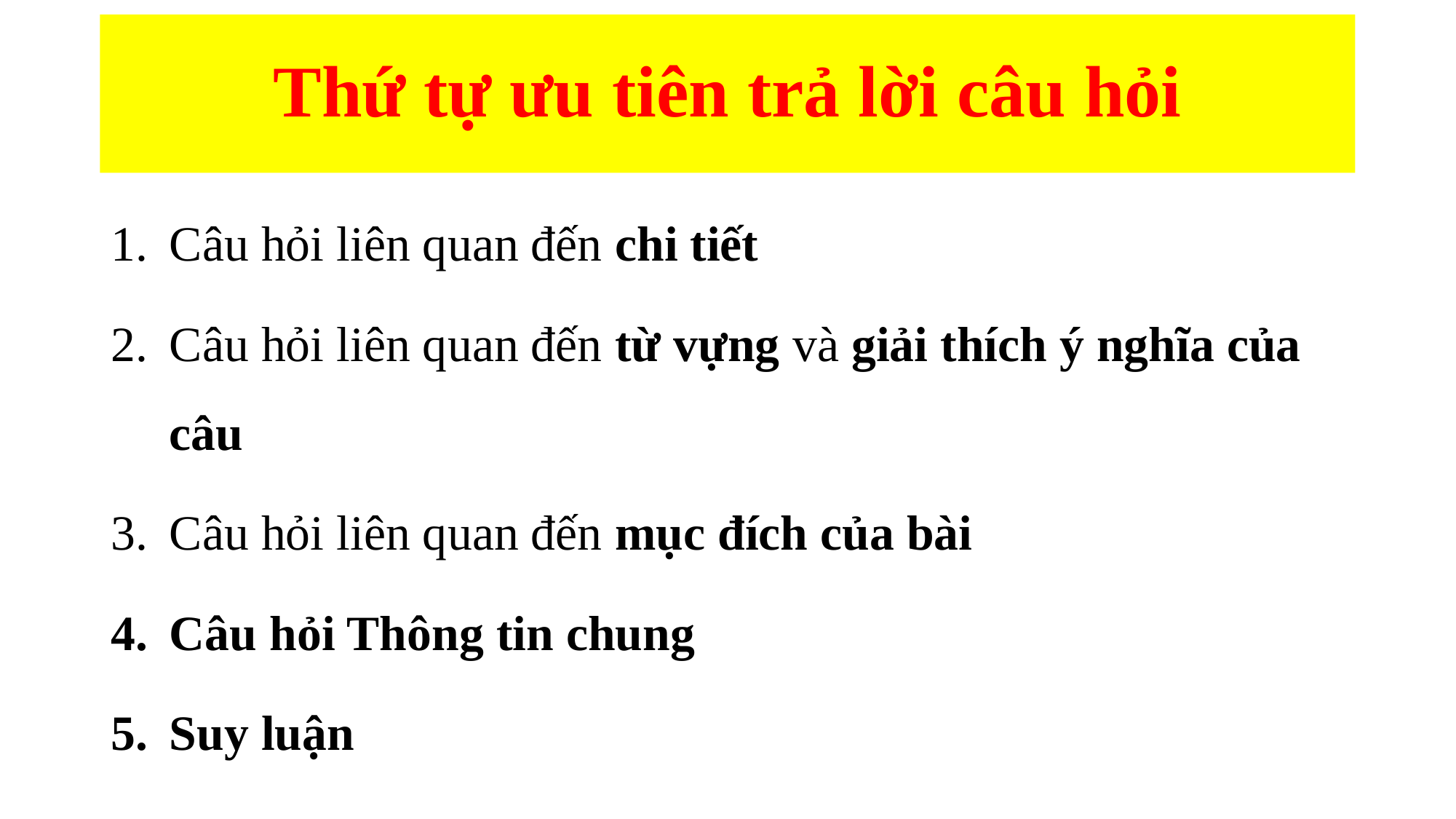

# Thứ tự ưu tiên trả lời câu hỏi
Câu hỏi liên quan đến chi tiết
Câu hỏi liên quan đến từ vựng và giải thích ý nghĩa của câu
Câu hỏi liên quan đến mục đích của bài
Câu hỏi Thông tin chung
Suy luận